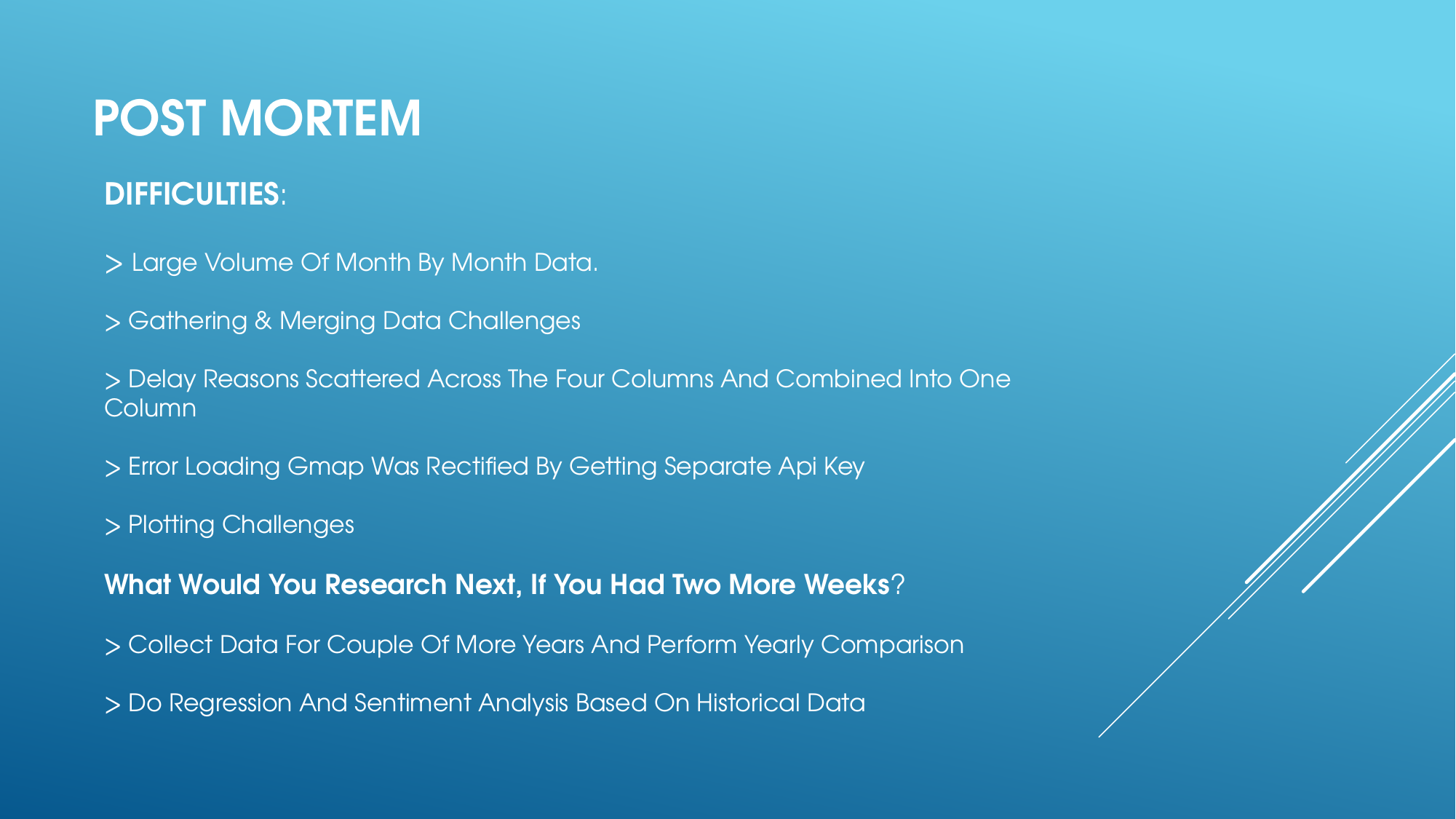

POST MORTEM

# Difficulties: > Large Volume Of Month By Month Data. > Gathering & Merging Data Challenges > Delay Reasons Scattered Across The Four Columns And Combined Into One Column > Error Loading Gmap Was Rectified By Getting Separate Api Key > Plotting Challenges What Would You Research Next, If You Had Two More Weeks? > Collect Data For Couple Of More Years And Perform Yearly Comparison > Do Regression And Sentiment Analysis Based On Historical Data